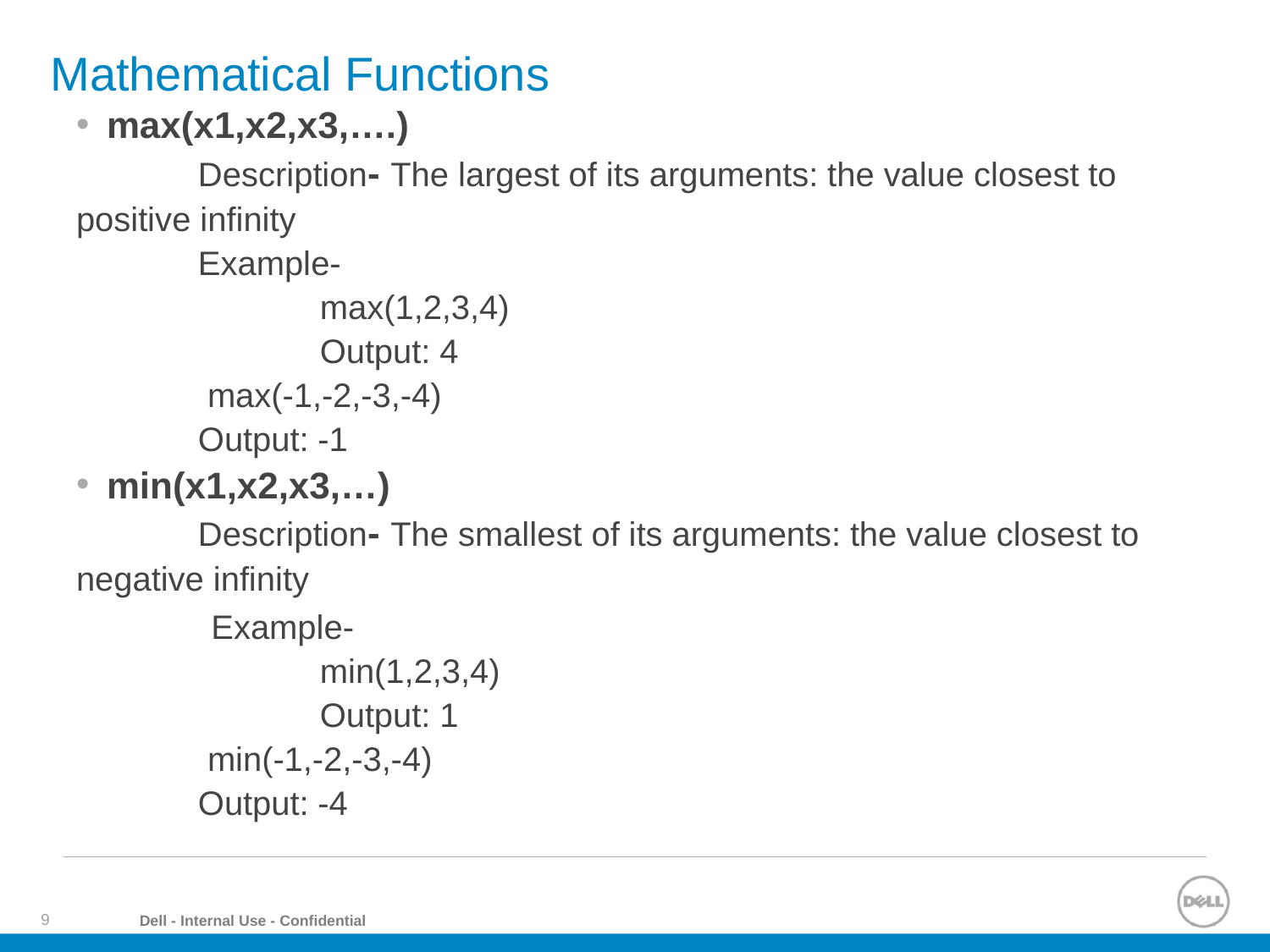

# Mathematical Functions
max(x1,x2,x3,….)
	Description- The largest of its arguments: the value closest to positive infinity
	Example-
                  	max(1,2,3,4)
                      		Output: 4
		 max(-1,-2,-3,-4)
			Output: -1
min(x1,x2,x3,…)
	Description- The smallest of its arguments: the value closest to negative infinity
             Example-
                  	min(1,2,3,4)
                      		Output: 1
		 min(-1,-2,-3,-4)
			Output: -4